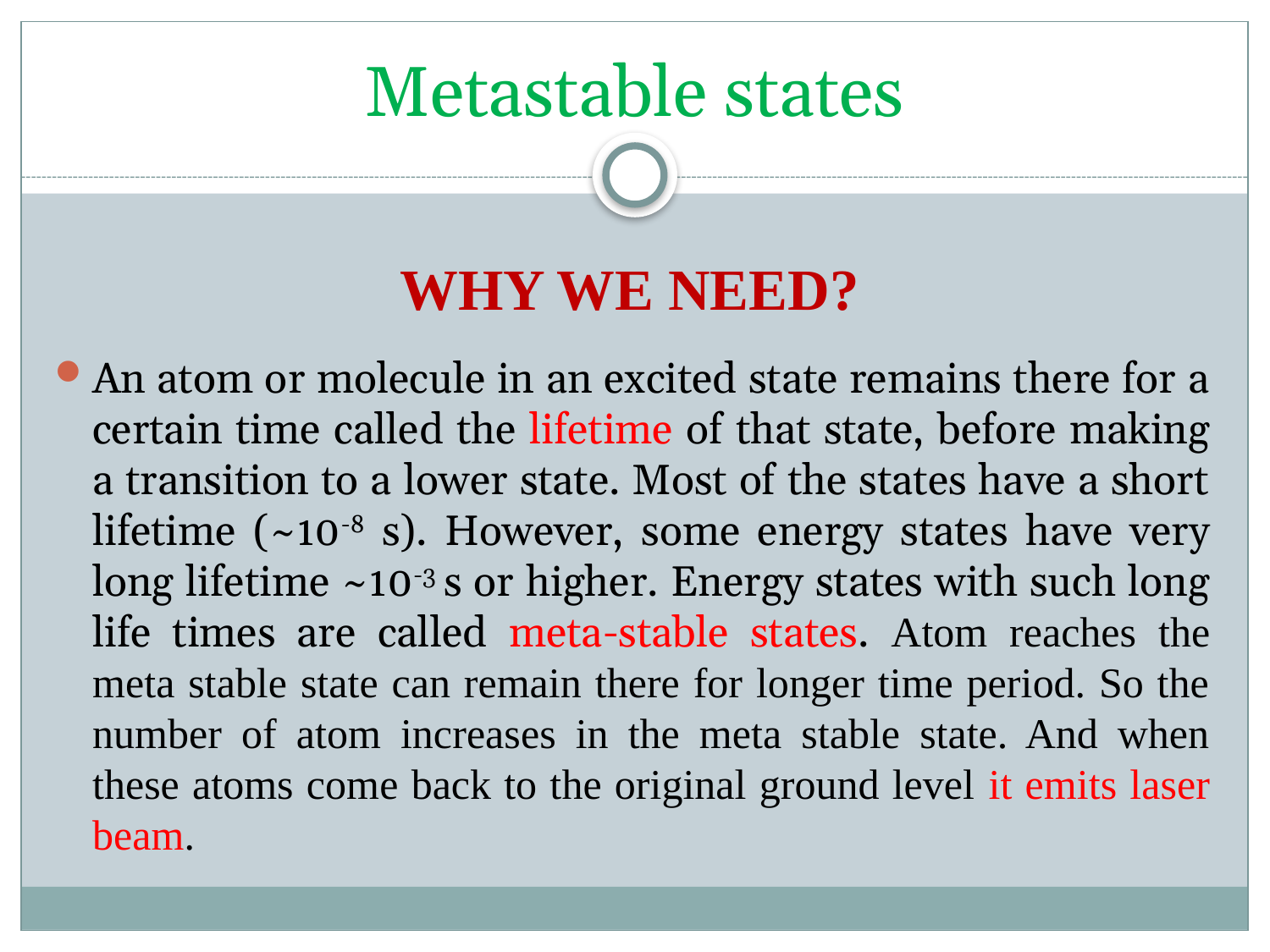

# Metastable states

An atom or molecule in an excited state remains there for a certain time called the lifetime of that state, before making a transition to a lower state. Most of the states have a short lifetime (~10-8 s). However, some energy states have very long lifetime ~10-3 s or higher. Energy states with such long life times are called meta-stable states. Atom reaches the meta stable state can remain there for longer time period. So the number of atom increases in the meta stable state. And when these atoms come back to the original ground level it emits laser beam.

WHY WE NEED?